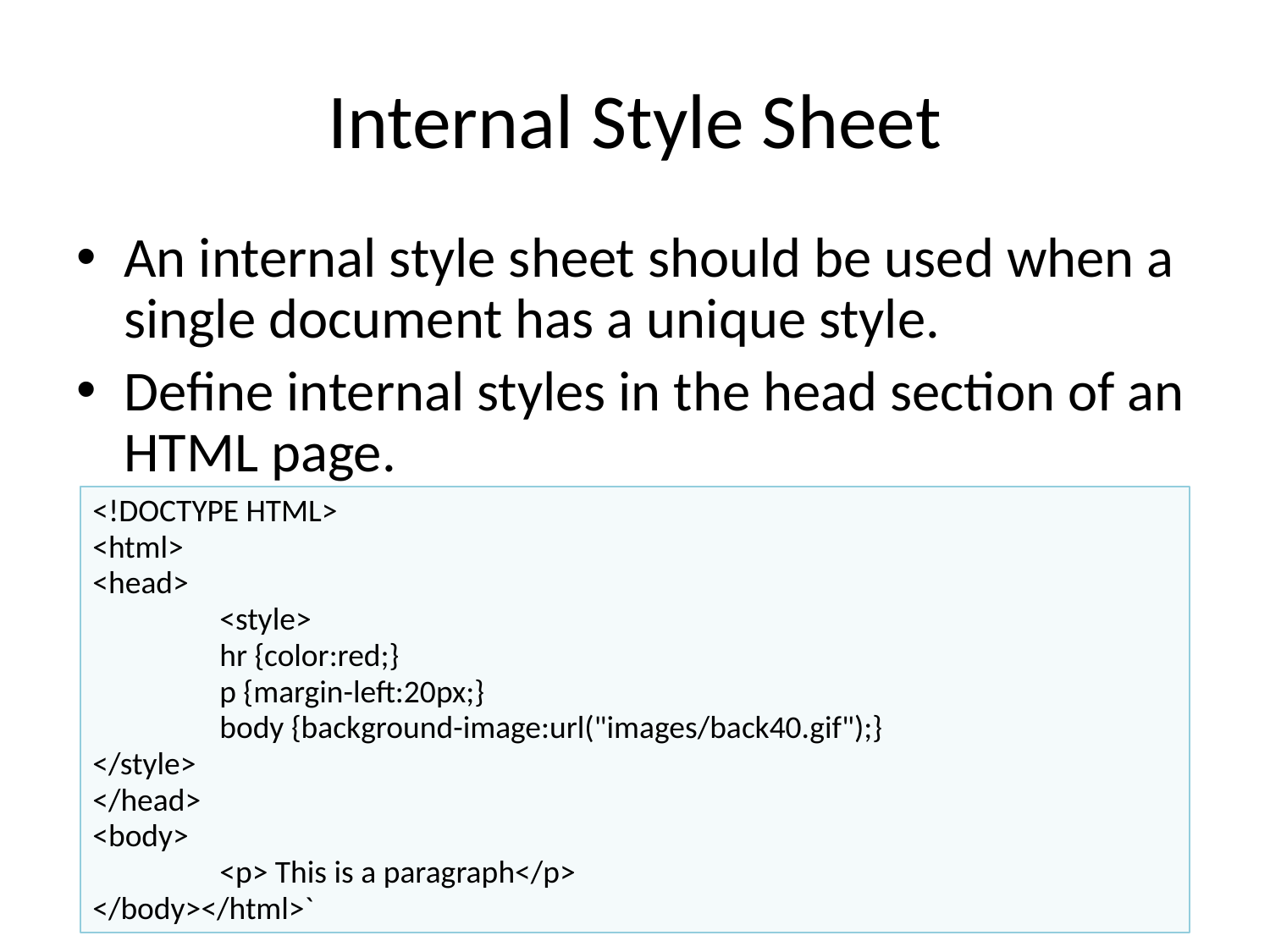

# Internal Style Sheet
An internal style sheet should be used when a single document has a unique style.
Define internal styles in the head section of an HTML page.

<!DOCTYPE HTML>
<html>
<head>
	<style>
	hr {color:red;}
	p {margin-left:20px;}
	body {background-image:url("images/back40.gif");}
</style>
</head>
<body>
	<p> This is a paragraph</p>
</body></html>`